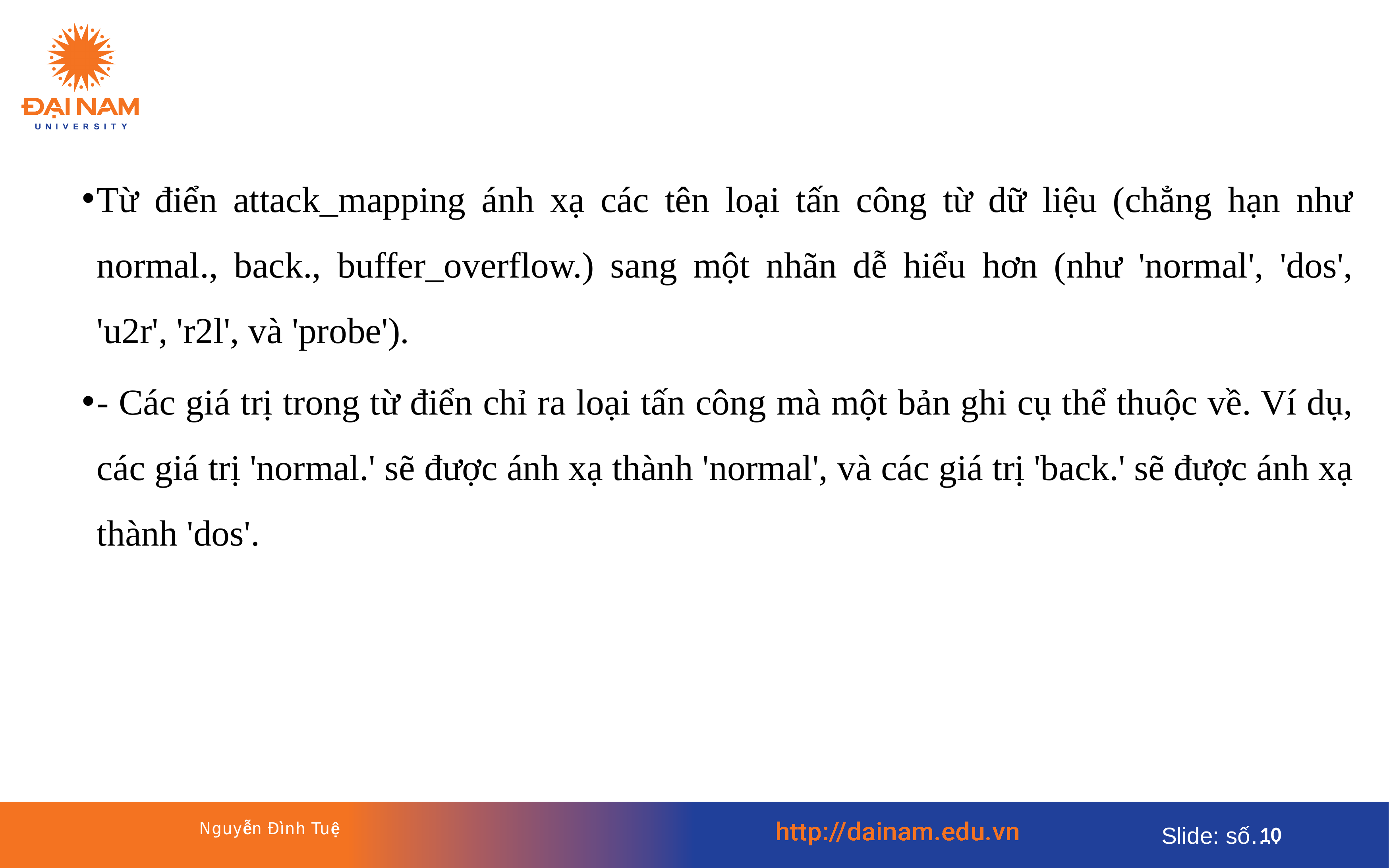

Từ điển attack_mapping ánh xạ các tên loại tấn công từ dữ liệu (chẳng hạn như normal., back., buffer_overflow.) sang một nhãn dễ hiểu hơn (như 'normal', 'dos', 'u2r', 'r2l', và 'probe').
- Các giá trị trong từ điển chỉ ra loại tấn công mà một bản ghi cụ thể thuộc về. Ví dụ, các giá trị 'normal.' sẽ được ánh xạ thành 'normal', và các giá trị 'back.' sẽ được ánh xạ thành 'dos'.

Nguyễn Đình Tuệ
10